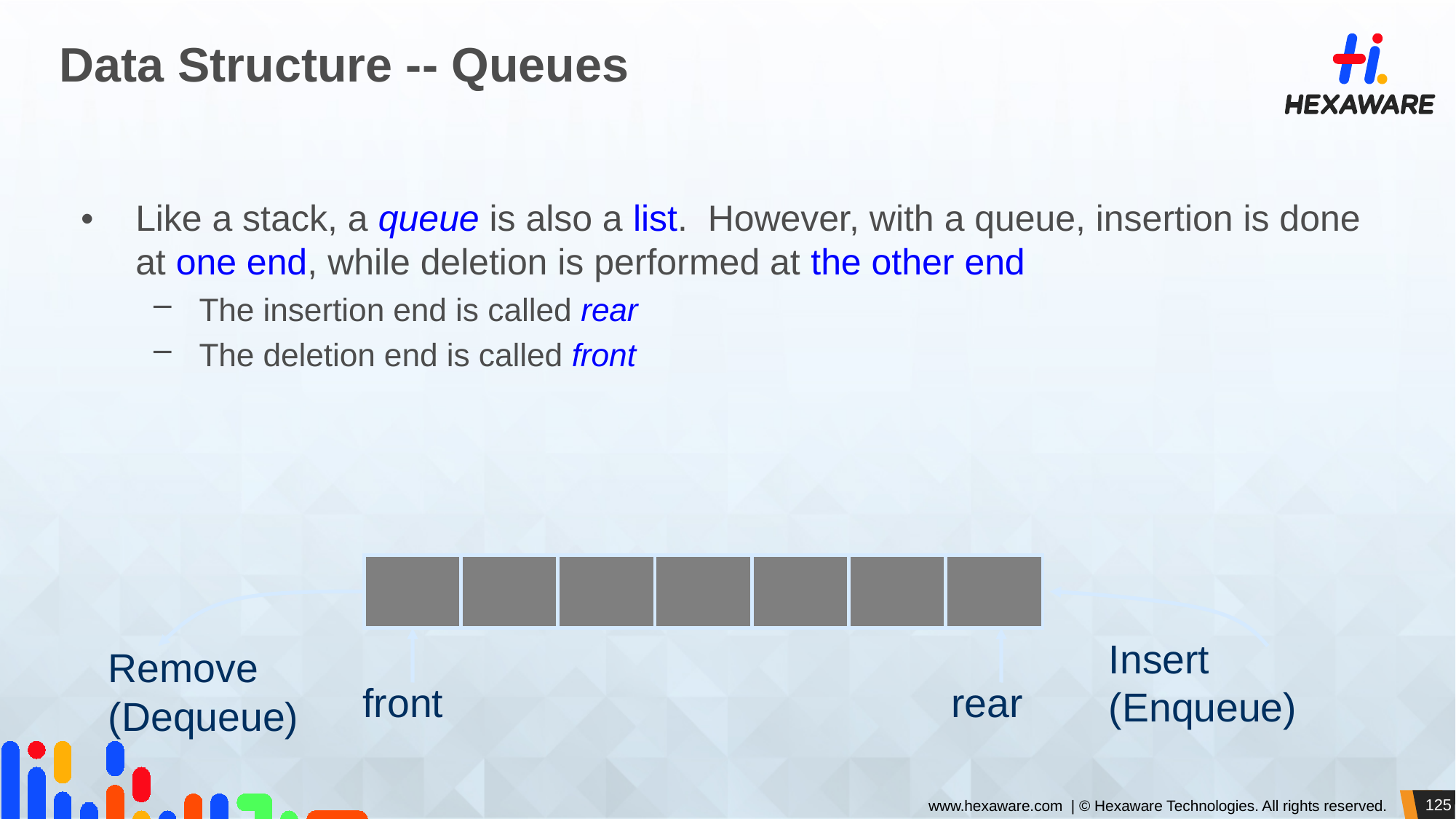

# Data Structure -- Queues
Like a stack, a queue is also a list.  However, with a queue, insertion is done at one end, while deletion is performed at the other end
The insertion end is called rear
The deletion end is called front

Insert
(Enqueue)
Remove
(Dequeue)
front
rear